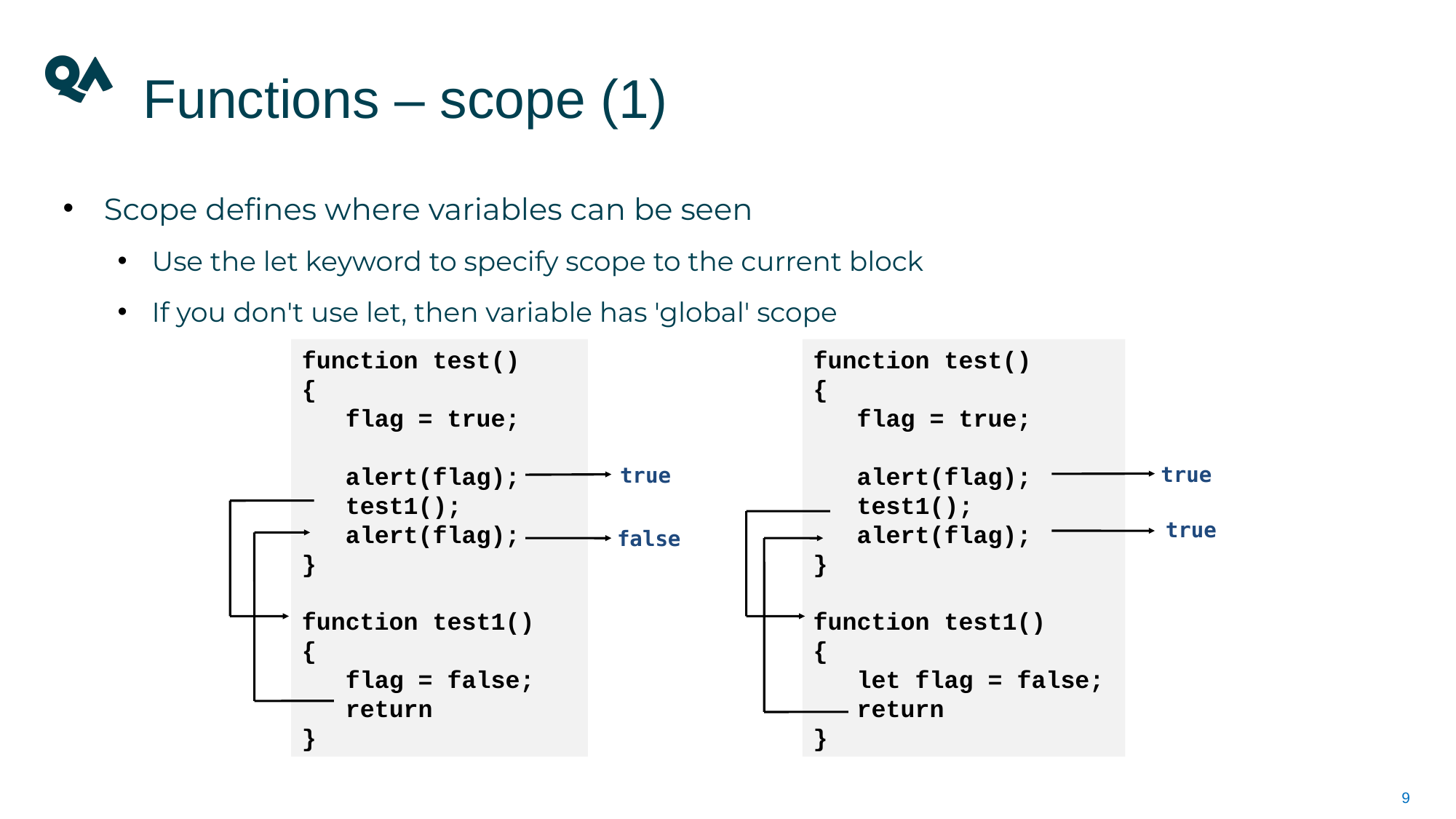

# Functions – scope (1)
Scope defines where variables can be seen
Use the let keyword to specify scope to the current block
If you don't use let, then variable has 'global' scope

function test()
{
   flag = true;

   alert(flag);
   test1();
   alert(flag);
}

function test1()
{
   let flag = false;
   return
}
function test()
{
   flag = true;

   alert(flag);
   test1();
   alert(flag);
}

function test1()
{
   flag = false;
   return
}
true
true

true
false